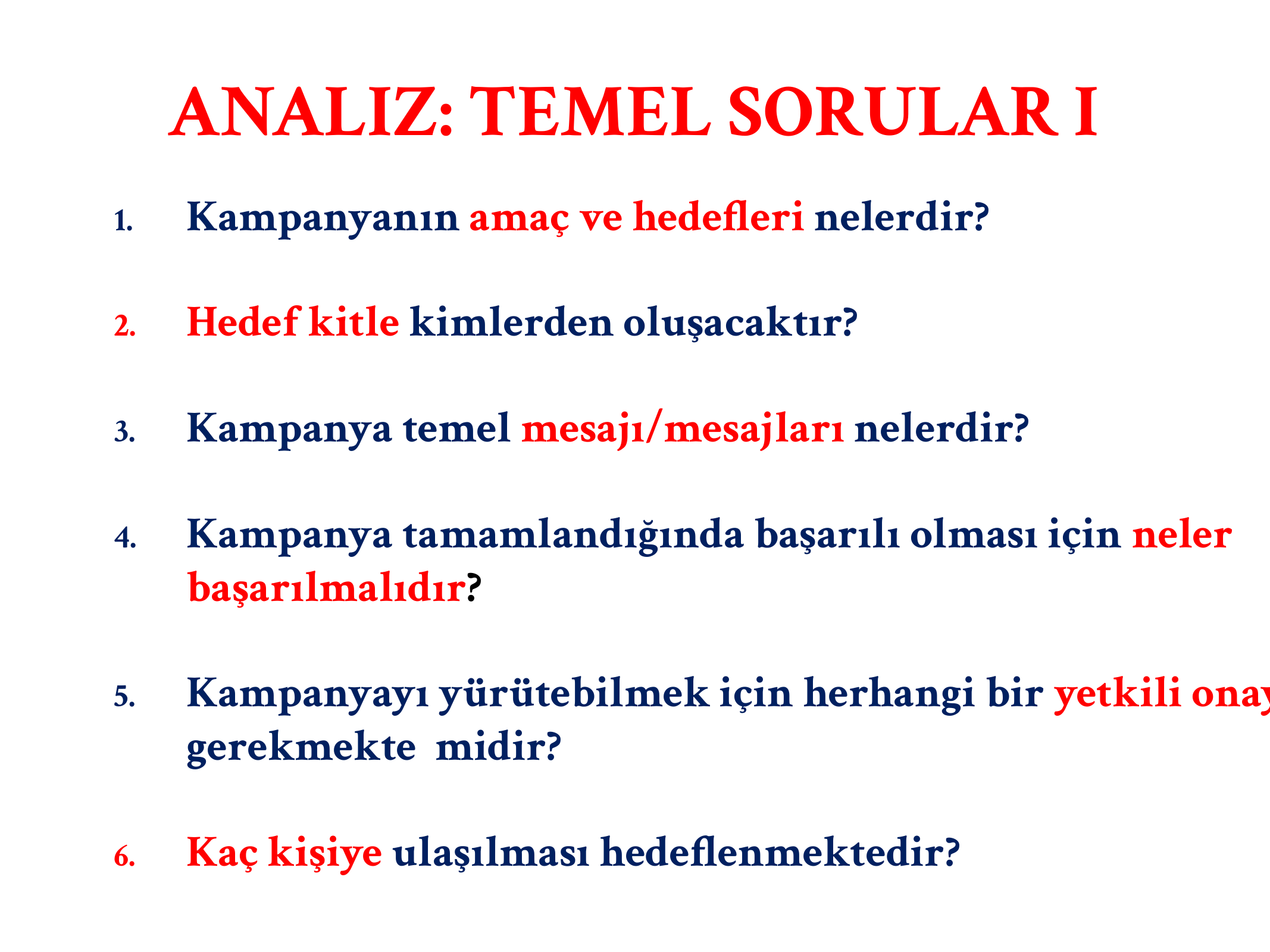

# ANALIZ: TEMEL SORULAR I
Kampanyanın amaç ve hedefleri nelerdir?
Hedef kitle kimlerden oluşacaktır?
Kampanya temel mesajı/mesajları nelerdir?
Kampanya tamamlandığında başarılı olması için neler başarılmalıdır?
Kampanyayı yürütebilmek için herhangi bir yetkili onayı gerekmekte  midir?
Kaç kişiye ulaşılması hedeflenmektedir?